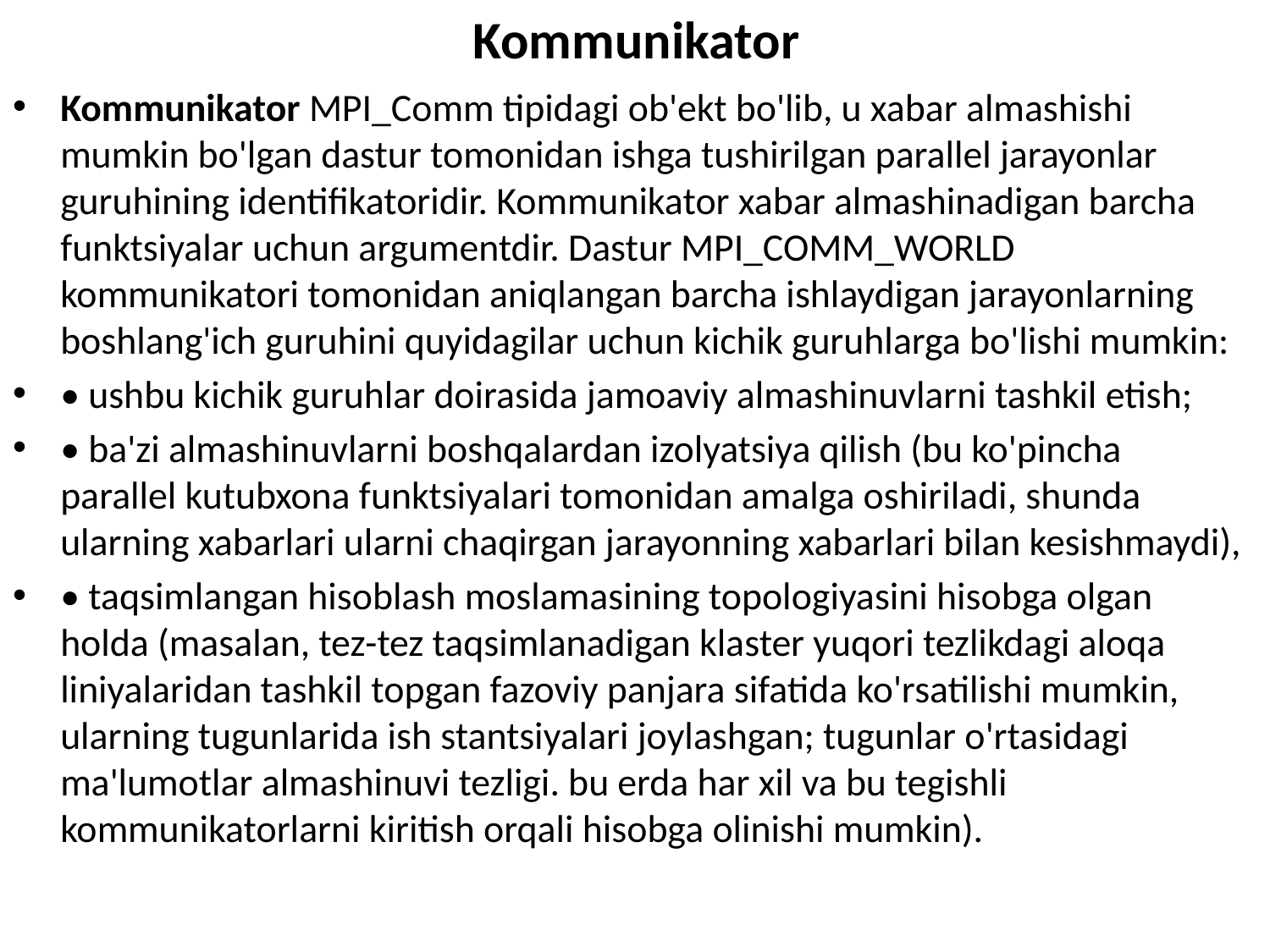

# Kommunikator
Kommunikator MPI_Comm tipidagi ob'ekt bo'lib, u xabar almashishi mumkin bo'lgan dastur tomonidan ishga tushirilgan parallel jarayonlar guruhining identifikatoridir. Kommunikator xabar almashinadigan barcha funktsiyalar uchun argumentdir. Dastur MPI_COMM_WORLD kommunikatori tomonidan aniqlangan barcha ishlaydigan jarayonlarning boshlang'ich guruhini quyidagilar uchun kichik guruhlarga bo'lishi mumkin:
• ushbu kichik guruhlar doirasida jamoaviy almashinuvlarni tashkil etish;
• ba'zi almashinuvlarni boshqalardan izolyatsiya qilish (bu ko'pincha parallel kutubxona funktsiyalari tomonidan amalga oshiriladi, shunda ularning xabarlari ularni chaqirgan jarayonning xabarlari bilan kesishmaydi),
• taqsimlangan hisoblash moslamasining topologiyasini hisobga olgan holda (masalan, tez-tez taqsimlanadigan klaster yuqori tezlikdagi aloqa liniyalaridan tashkil topgan fazoviy panjara sifatida ko'rsatilishi mumkin, ularning tugunlarida ish stantsiyalari joylashgan; tugunlar o'rtasidagi ma'lumotlar almashinuvi tezligi. bu erda har xil va bu tegishli kommunikatorlarni kiritish orqali hisobga olinishi mumkin).